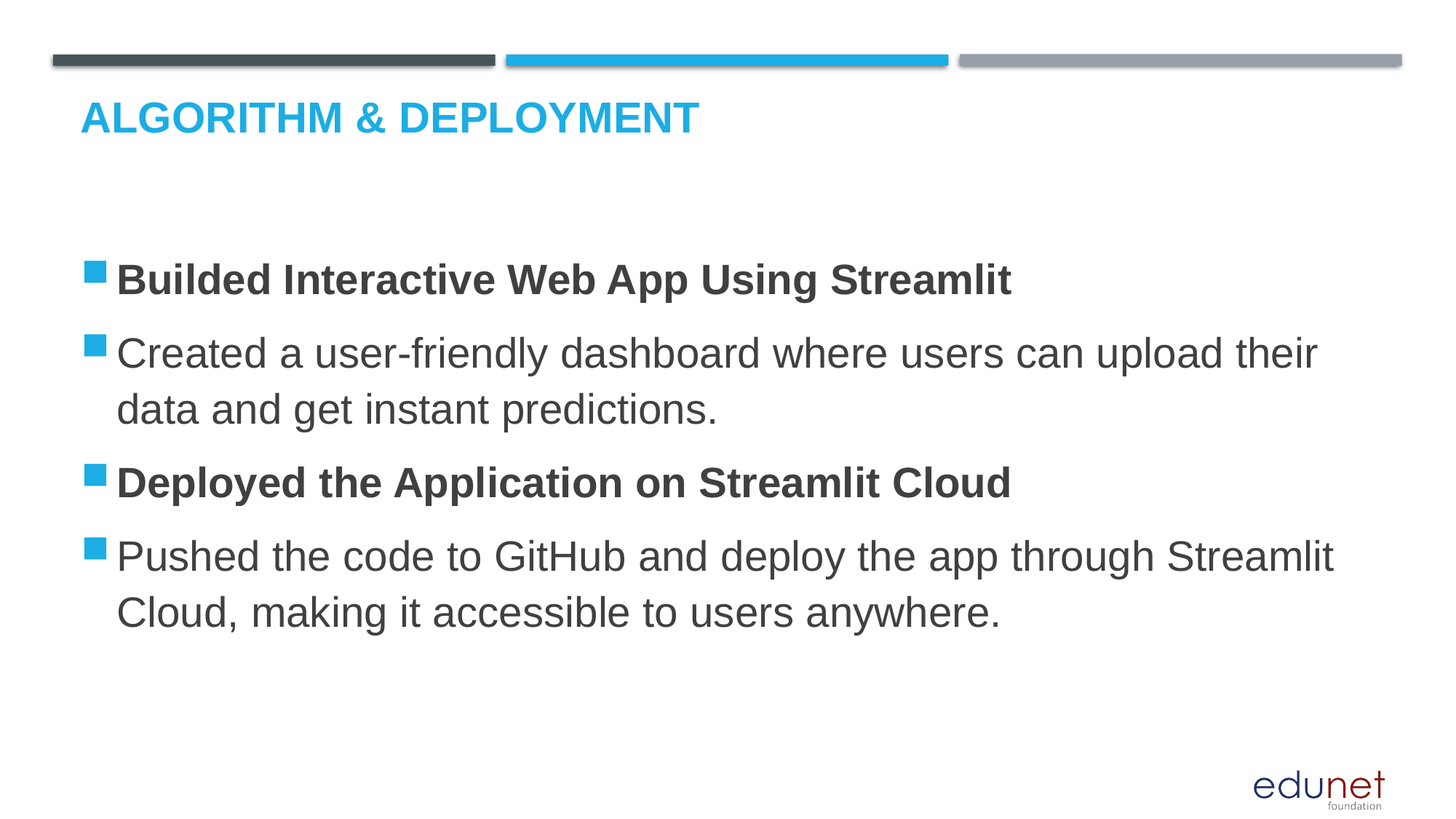

# Algorithm & Deployment
Builded Interactive Web App Using Streamlit
Created a user-friendly dashboard where users can upload their data and get instant predictions.
Deployed the Application on Streamlit Cloud
Pushed the code to GitHub and deploy the app through Streamlit Cloud, making it accessible to users anywhere.